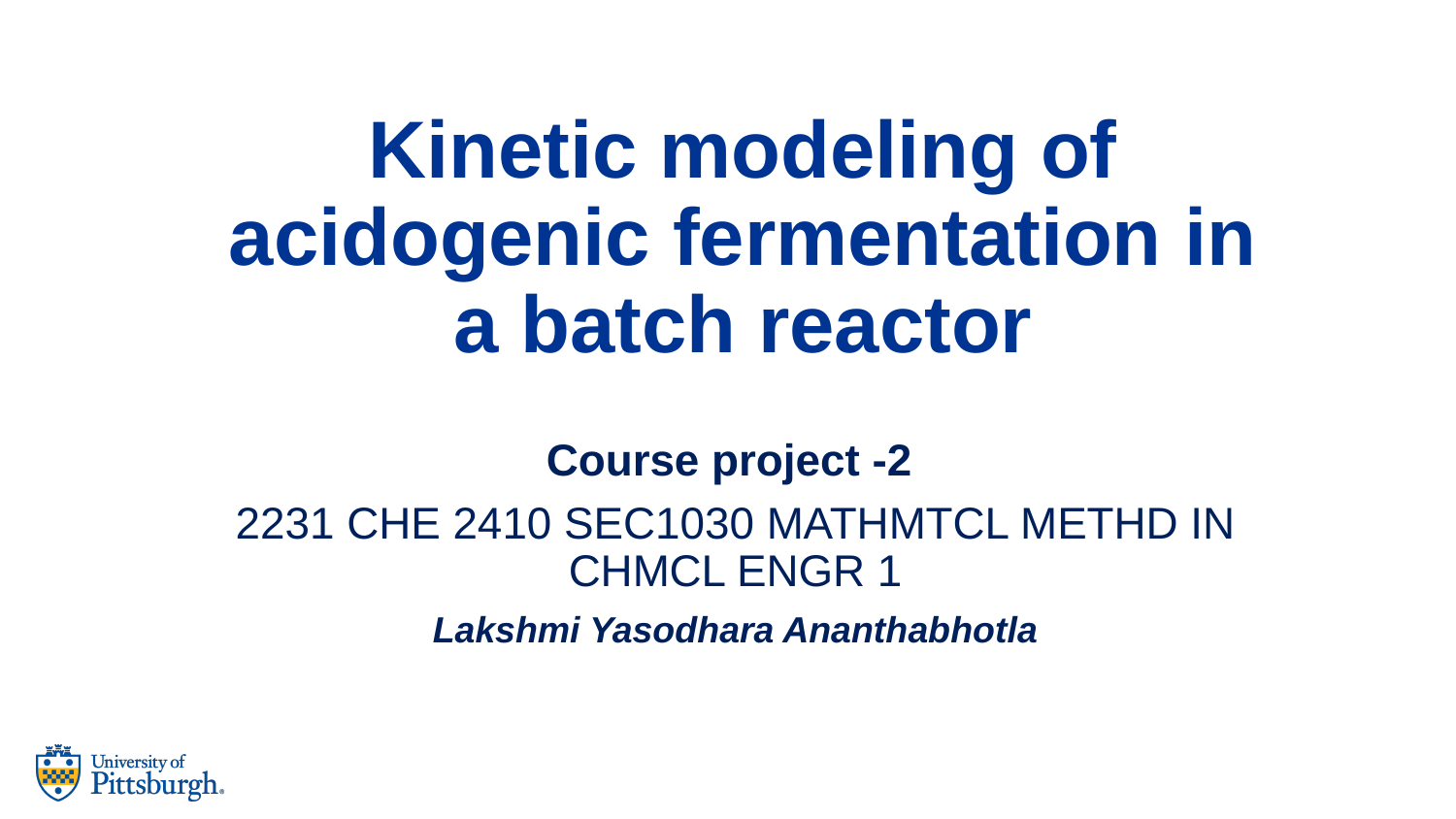

# Kinetic modeling of acidogenic fermentation in a batch reactor
Course project -2
2231 CHE 2410 SEC1030 MATHMTCL METHD IN CHMCL ENGR 1
Lakshmi Yasodhara Ananthabhotla